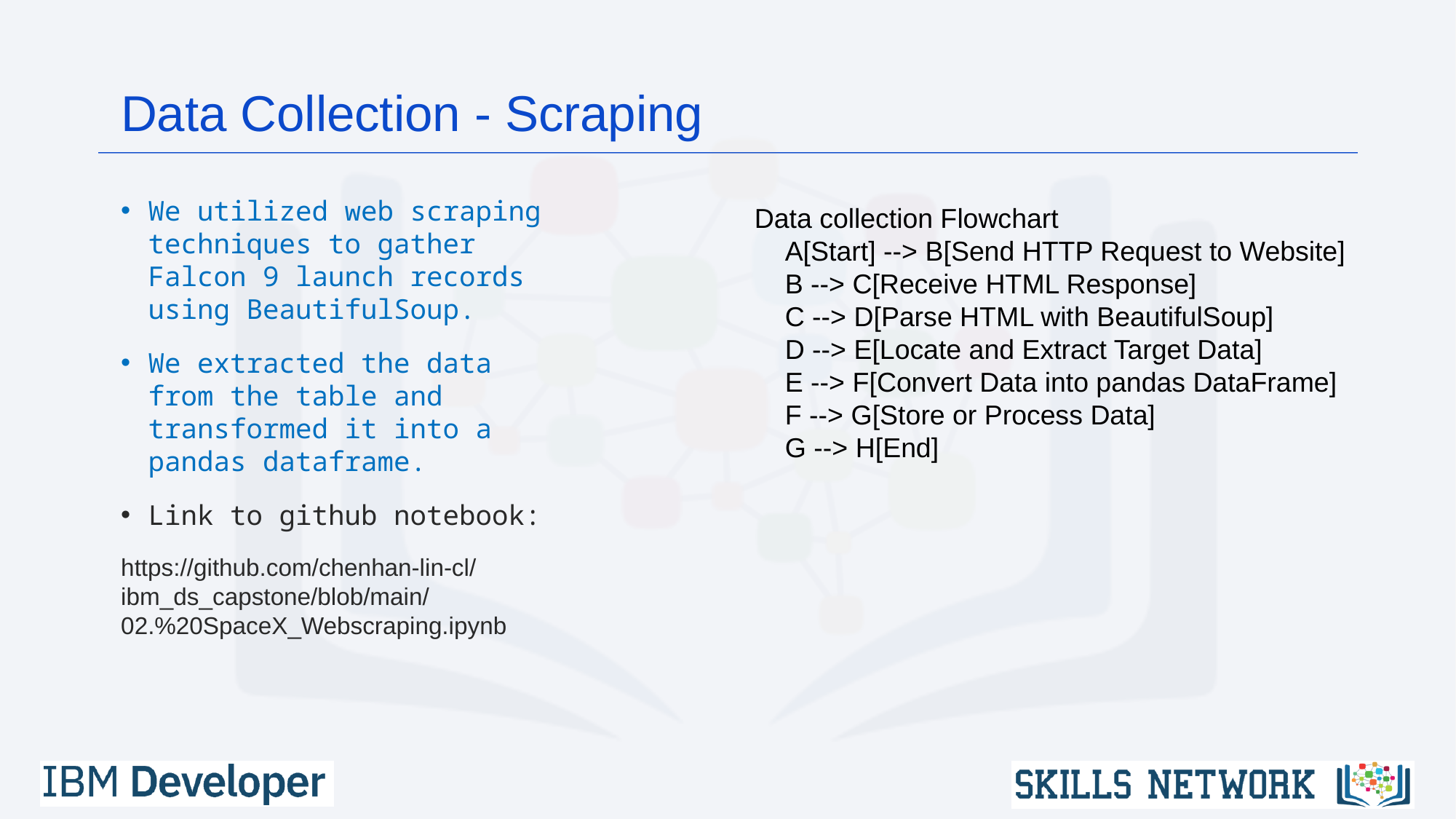

9

Data Collection - Scraping
We utilized web scraping techniques to gather Falcon 9 launch records using BeautifulSoup.
We extracted the data from the table and transformed it into a pandas dataframe.
Link to github notebook:
https://github.com/chenhan-lin-cl/ibm_ds_capstone/blob/main/02.%20SpaceX_Webscraping.ipynb
Data collection Flowchart
    A[Start] --> B[Send HTTP Request to Website]
    B --> C[Receive HTML Response]
    C --> D[Parse HTML with BeautifulSoup]
    D --> E[Locate and Extract Target Data]
    E --> F[Convert Data into pandas DataFrame]
    F --> G[Store or Process Data]
    G --> H[End]